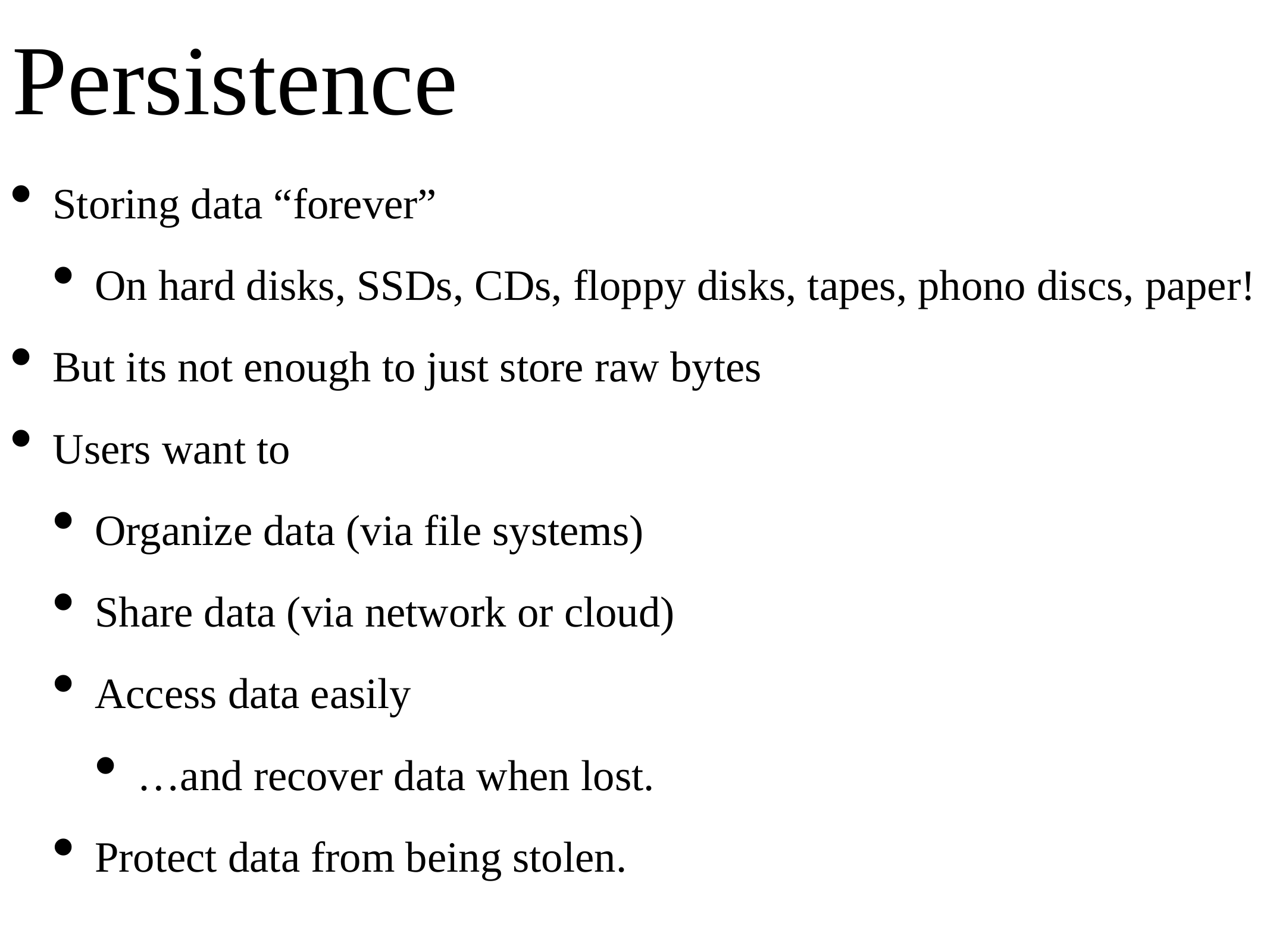

# Persistence
Storing data “forever”
On hard disks, SSDs, CDs, floppy disks, tapes, phono discs, paper!
But its not enough to just store raw bytes
Users want to
Organize data (via file systems)
Share data (via network or cloud)
Access data easily
…and recover data when lost.
Protect data from being stolen.